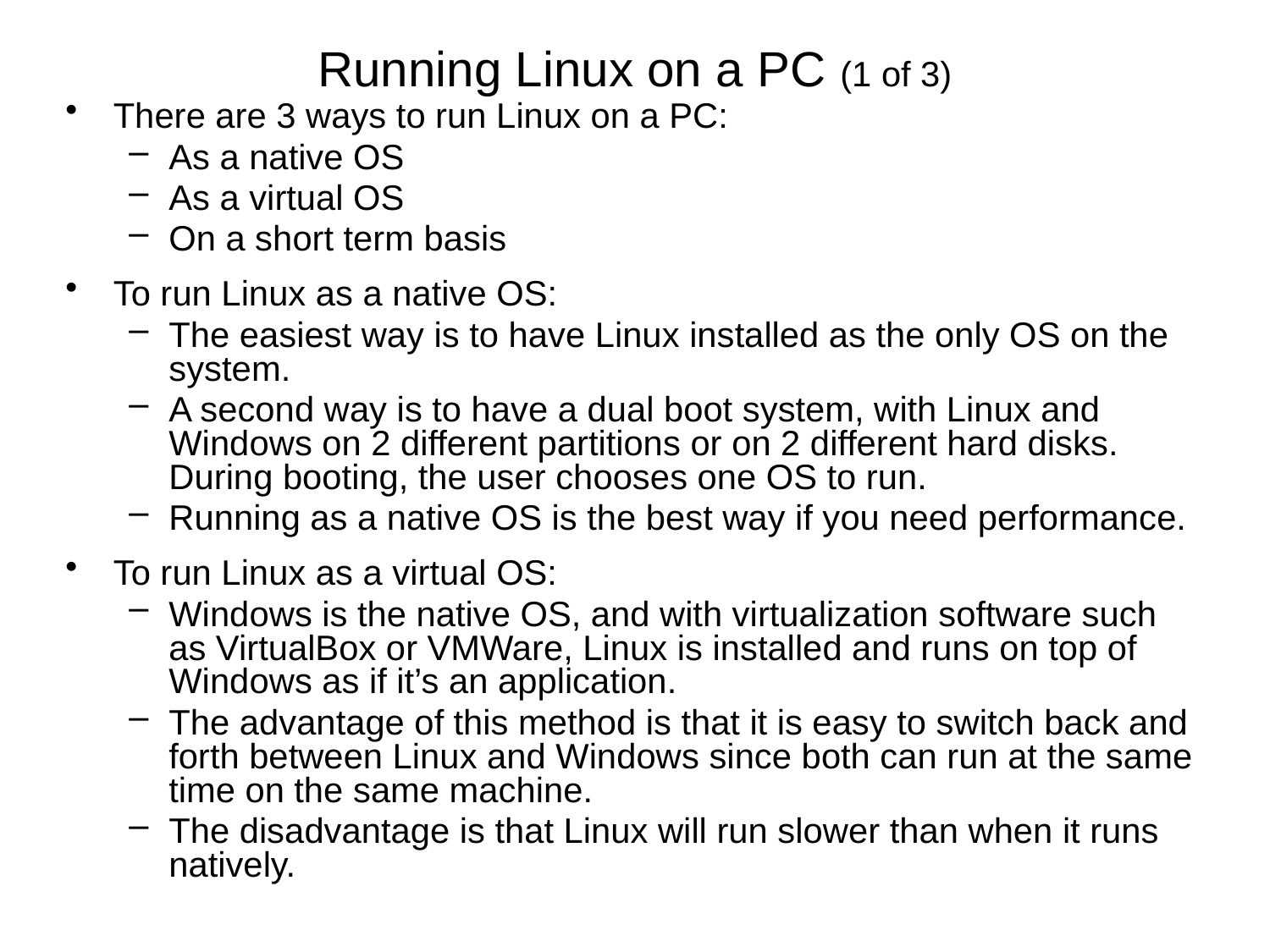

# Running Linux on a PC (1 of 3)
There are 3 ways to run Linux on a PC:
As a native OS
As a virtual OS
On a short term basis
To run Linux as a native OS:
The easiest way is to have Linux installed as the only OS on the system.
A second way is to have a dual boot system, with Linux and Windows on 2 different partitions or on 2 different hard disks. During booting, the user chooses one OS to run.
Running as a native OS is the best way if you need performance.
To run Linux as a virtual OS:
Windows is the native OS, and with virtualization software such as VirtualBox or VMWare, Linux is installed and runs on top of Windows as if it’s an application.
The advantage of this method is that it is easy to switch back and forth between Linux and Windows since both can run at the same time on the same machine.
The disadvantage is that Linux will run slower than when it runs natively.